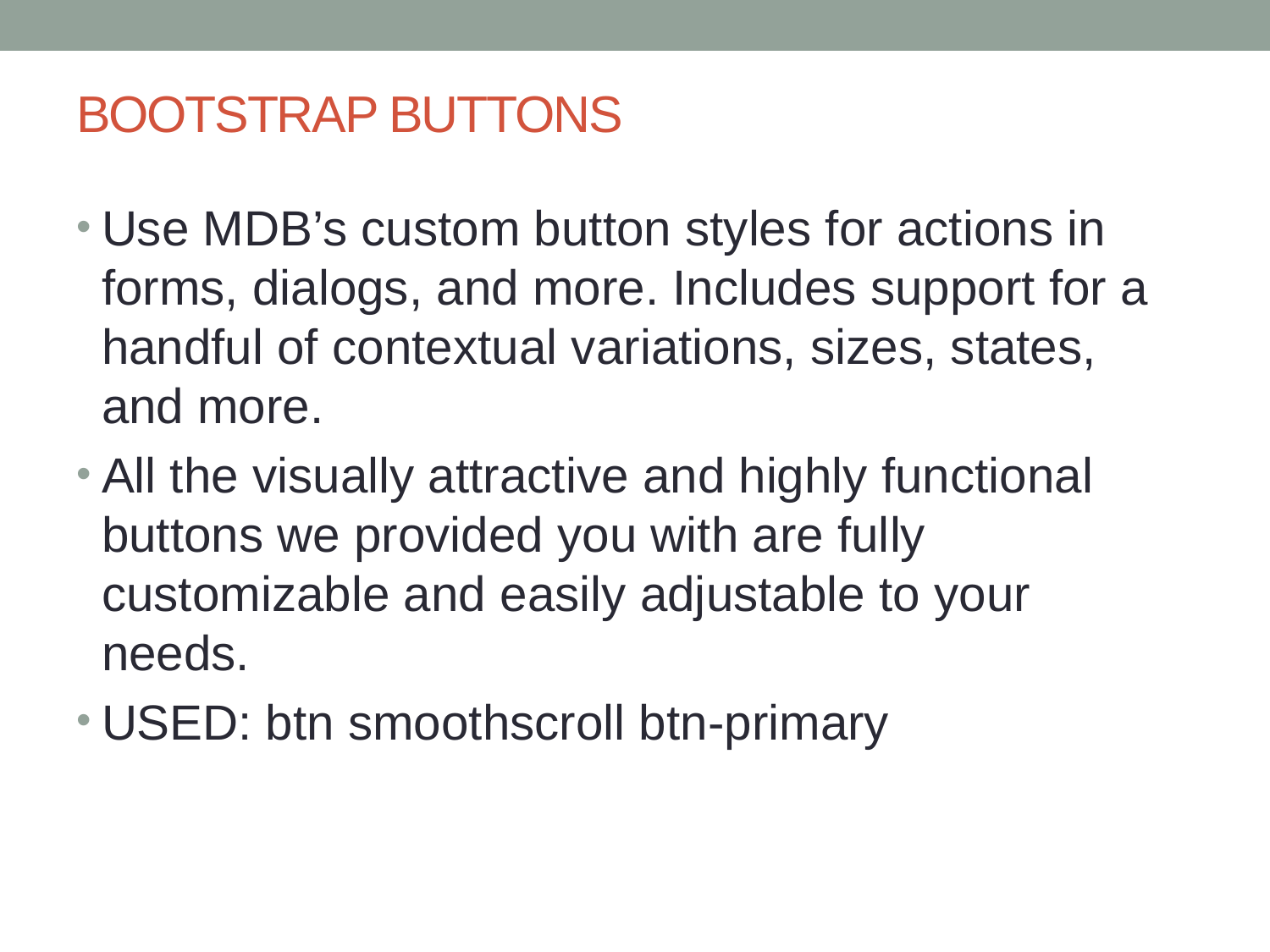

# BOOTSTRAP BUTTONS
Use MDB’s custom button styles for actions in forms, dialogs, and more. Includes support for a handful of contextual variations, sizes, states, and more.
All the visually attractive and highly functional buttons we provided you with are fully customizable and easily adjustable to your needs.
USED: btn smoothscroll btn-primary